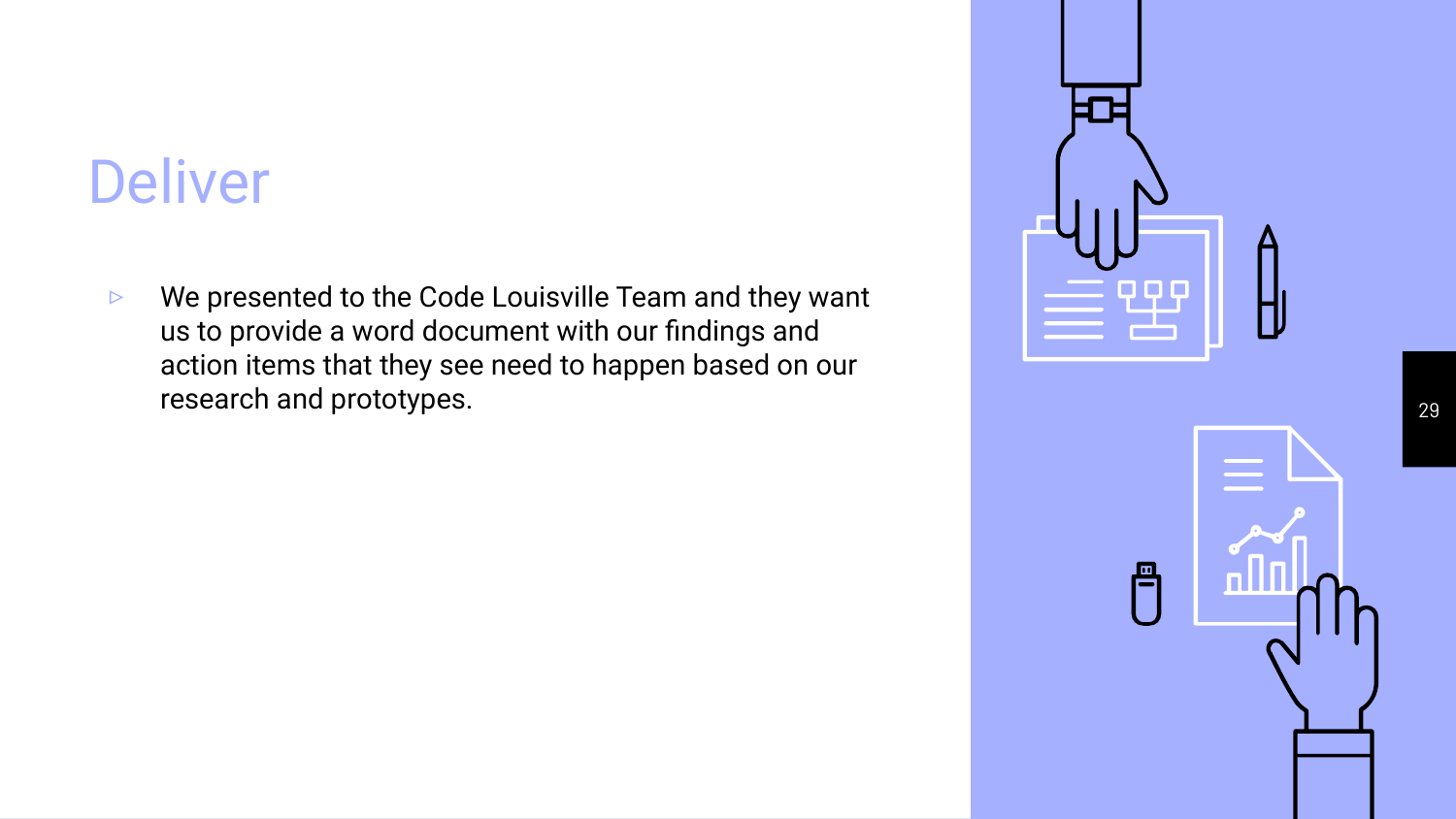

# Deliver
We presented to the Code Louisville Team and they want us to provide a word document with our findings and action items that they see need to happen based on our research and prototypes.
29